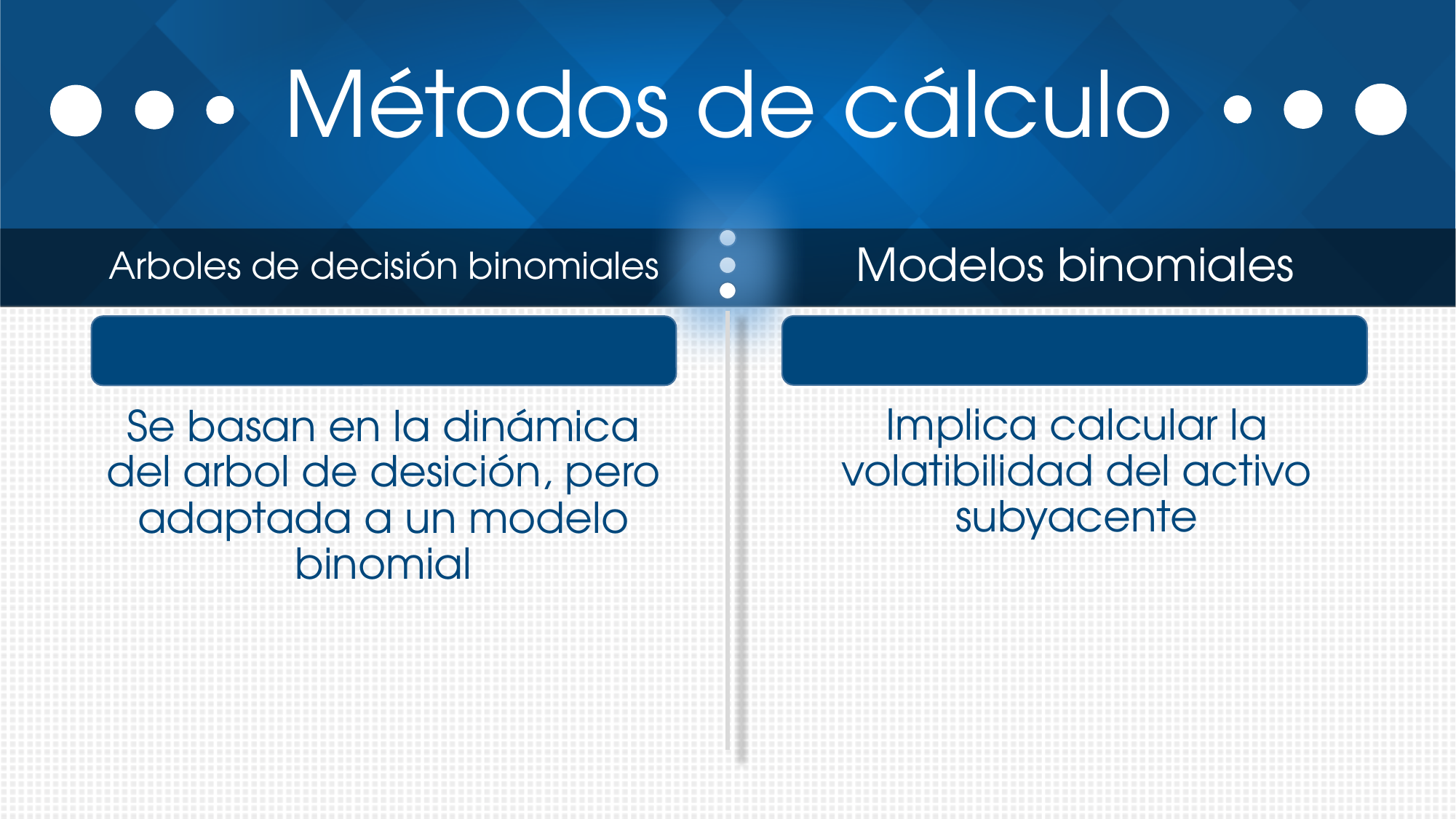

# Métodos de cálculo
Modelos binomiales
Arboles de decisión binomiales

Implica calcular la volatibilidad del activo subyacente
Se basan en la dinámica del arbol de desición, pero adaptada a un modelo binomial